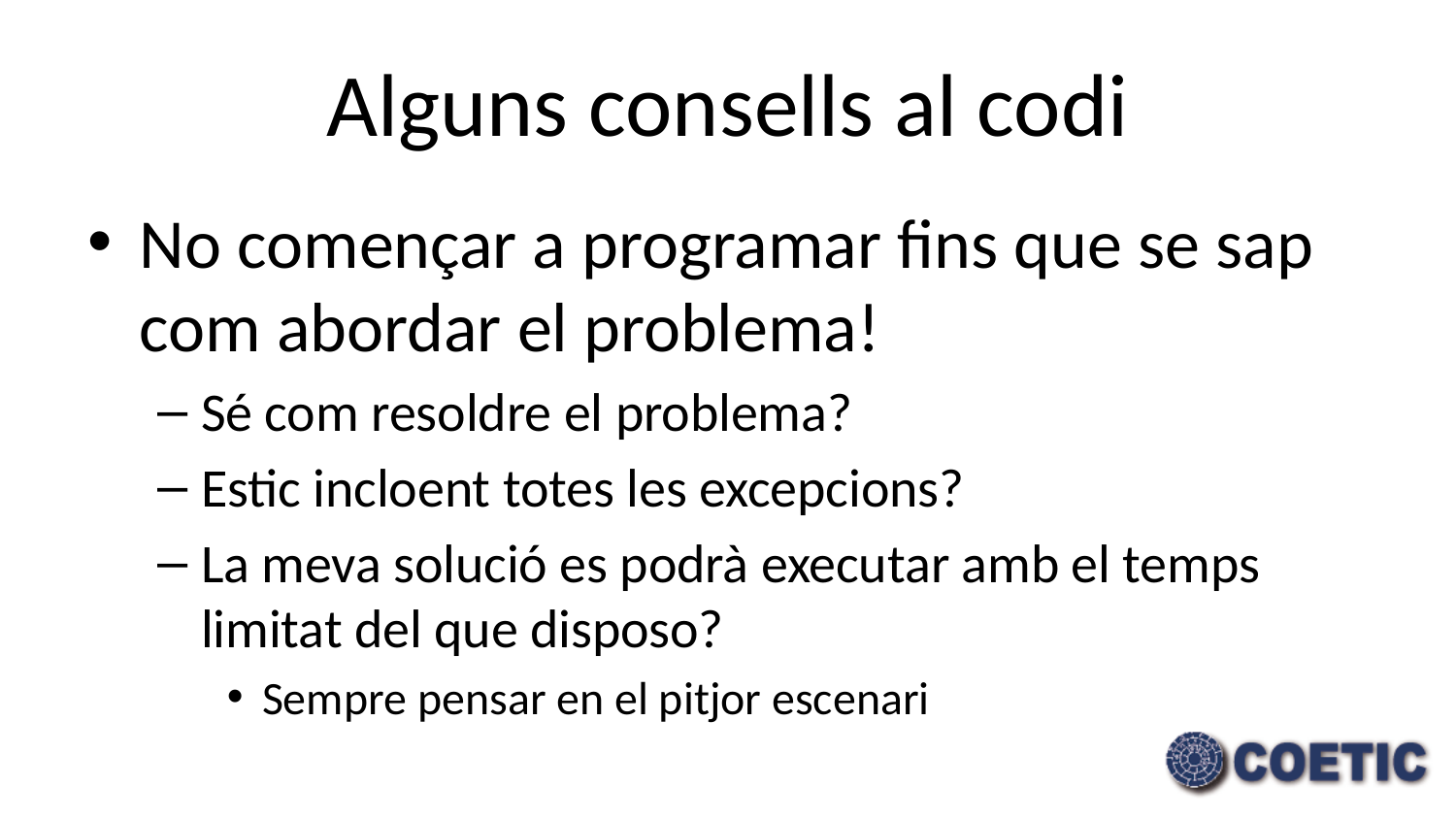

# Alguns consells al codi
No començar a programar fins que se sap com abordar el problema!
Sé com resoldre el problema?
Estic incloent totes les excepcions?
La meva solució es podrà executar amb el temps limitat del que disposo?
Sempre pensar en el pitjor escenari